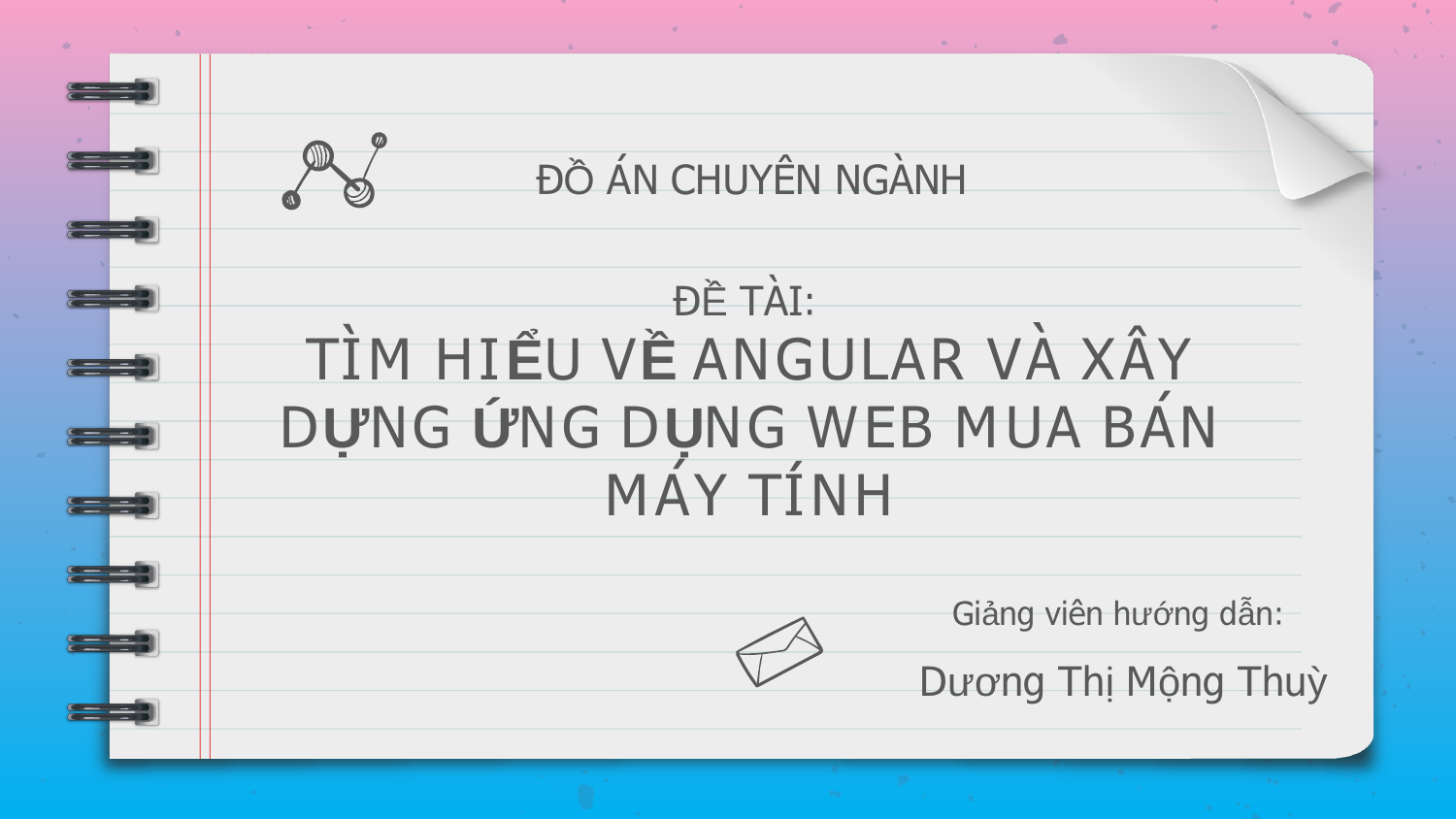

ĐỒ ÁN CHUYÊN NGÀNH

ĐỀ TÀI:
TÌM HIỂU VỀ ANGULAR VÀ XÂY DỰNG ỨNG DỤNG WEB MUA BÁN MÁY TÍNH

Giảng viên hướng dẫn:
Dương Thị Mộng Thuỳ